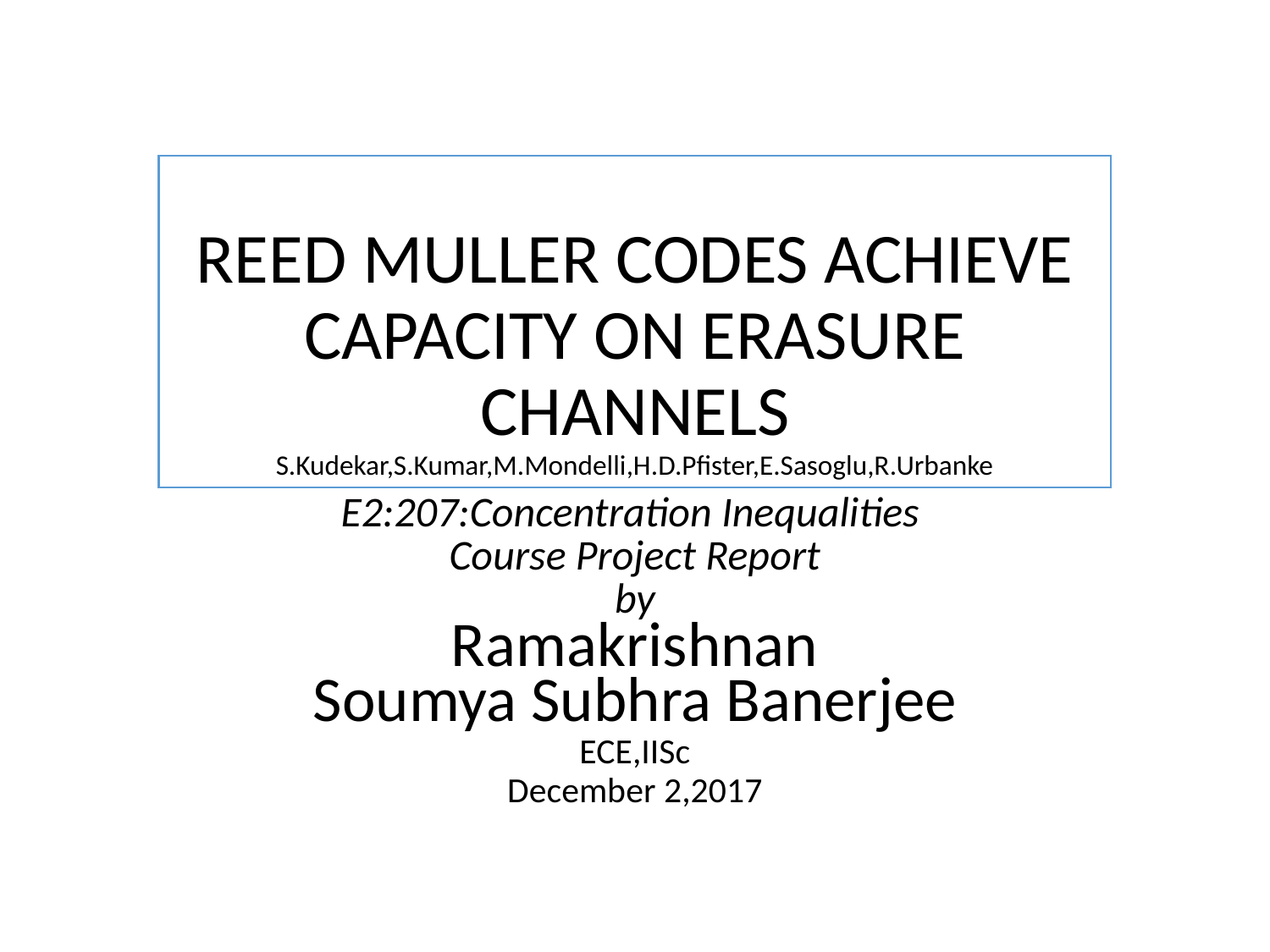

# REED MULLER CODES ACHIEVE CAPACITY ON ERASURE CHANNELS S.Kudekar,S.Kumar,M.Mondelli,H.D.Pfister,E.Sasoglu,R.Urbanke
E2:207:Concentration Inequalities
Course Project Report
by
Ramakrishnan
Soumya Subhra Banerjee
ECE,IISc
December 2,2017